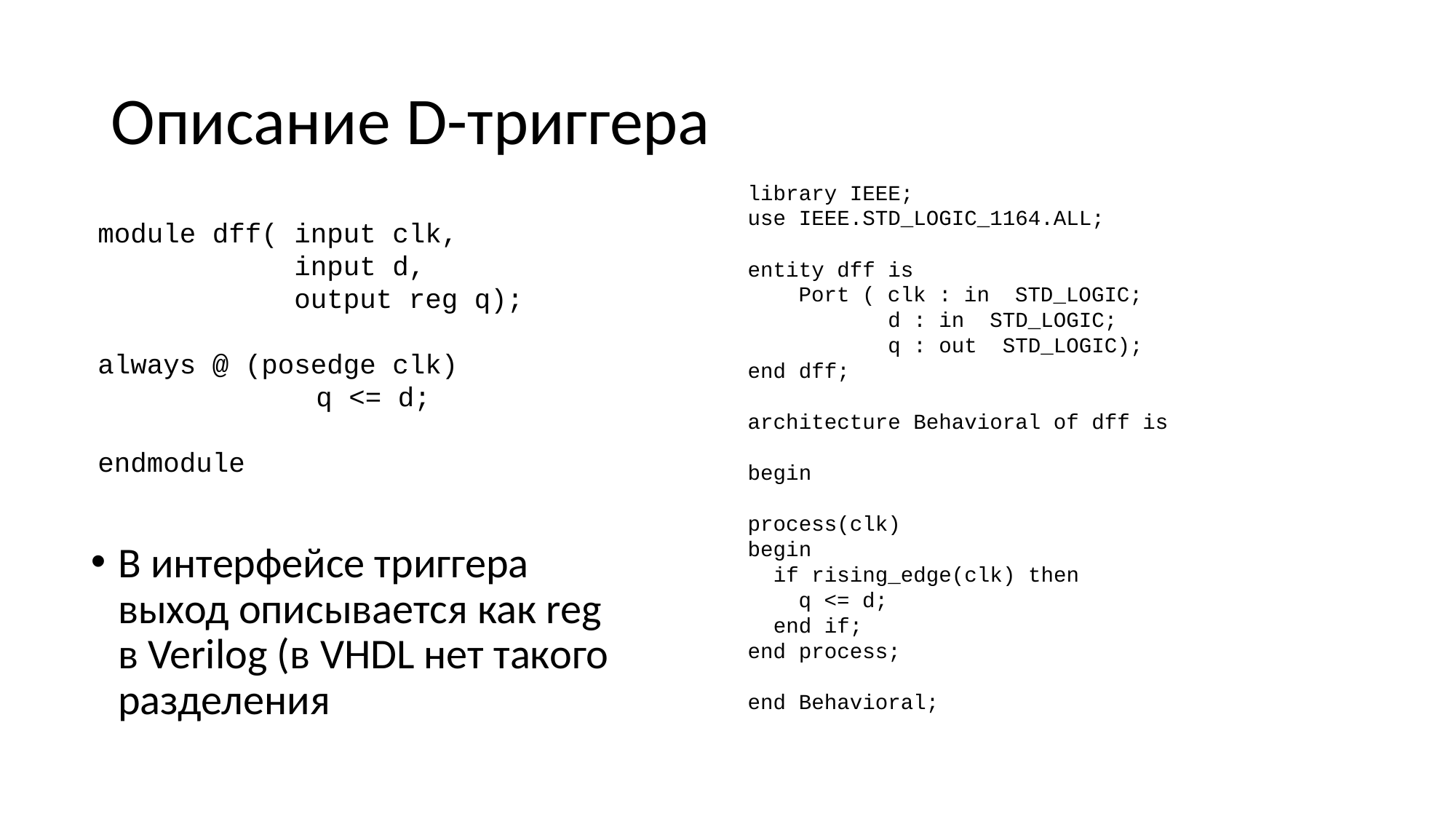

# Описание D-триггера
library IEEE;
use IEEE.STD_LOGIC_1164.ALL;

entity dff is
    Port ( clk : in  STD_LOGIC;
           d : in  STD_LOGIC;
           q : out  STD_LOGIC);
end dff;

architecture Behavioral of dff is

begin

process(clk)
begin
  if rising_edge(clk) then
    q <= d;
  end if;
end process;

end Behavioral;
module dff( input clk,
            input d,
            output reg q);

always @ (posedge clk)
		q <= d;

endmodule
В интерфейсе триггера выход описывается как reg в Verilog (в VHDL нет такого разделения